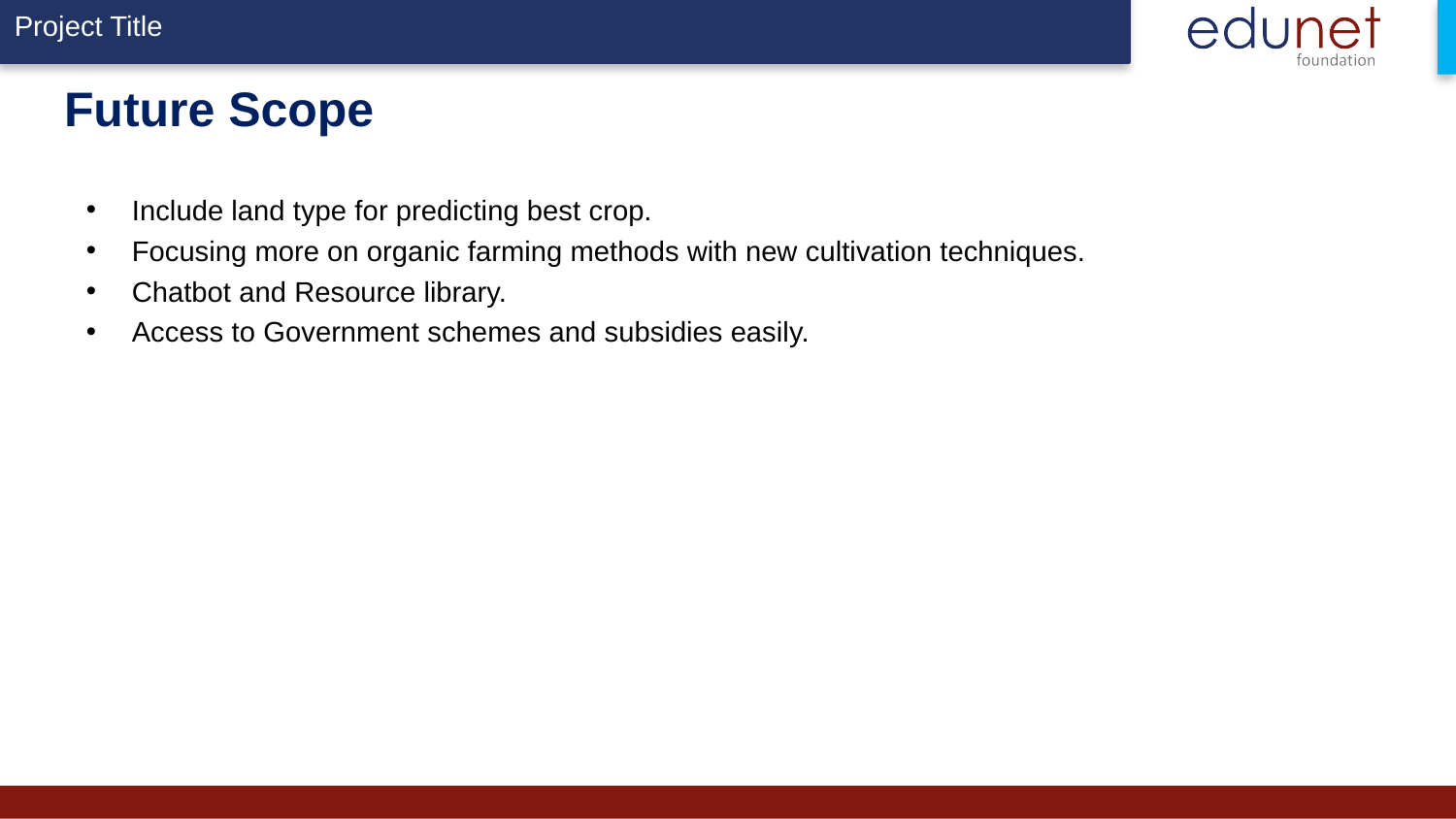

# Future Scope
Include land type for predicting best crop.
Focusing more on organic farming methods with new cultivation techniques.
Chatbot and Resource library.
Access to Government schemes and subsidies easily.